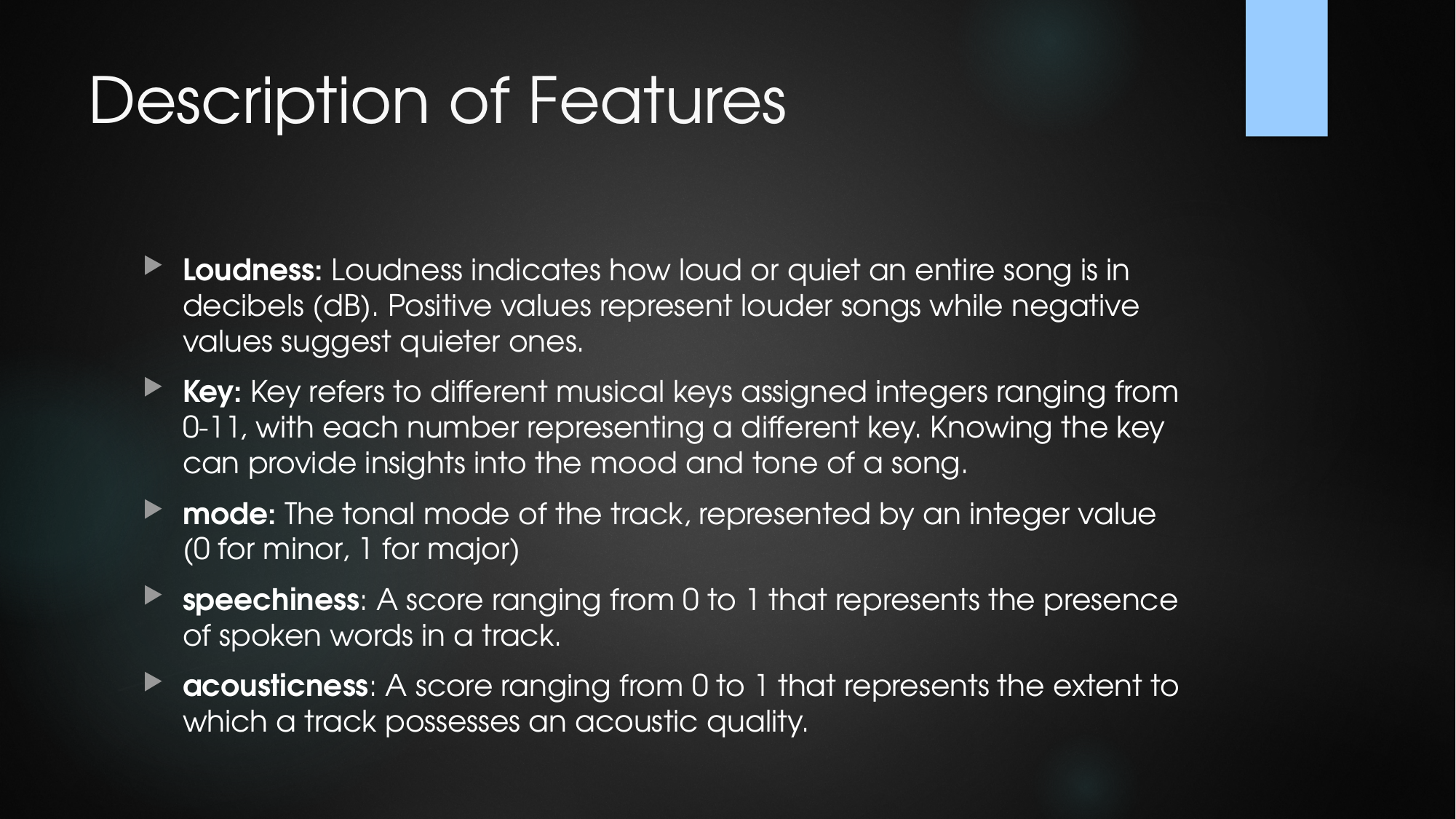

# Description of Features
Loudness: Loudness indicates how loud or quiet an entire song is in decibels (dB). Positive values represent louder songs while negative values suggest quieter ones.
Key: Key refers to different musical keys assigned integers ranging from 0-11, with each number representing a different key. Knowing the key can provide insights into the mood and tone of a song.
mode: The tonal mode of the track, represented by an integer value (0 for minor, 1 for major)
speechiness: A score ranging from 0 to 1 that represents the presence of spoken words in a track.
acousticness: A score ranging from 0 to 1 that represents the extent to which a track possesses an acoustic quality.